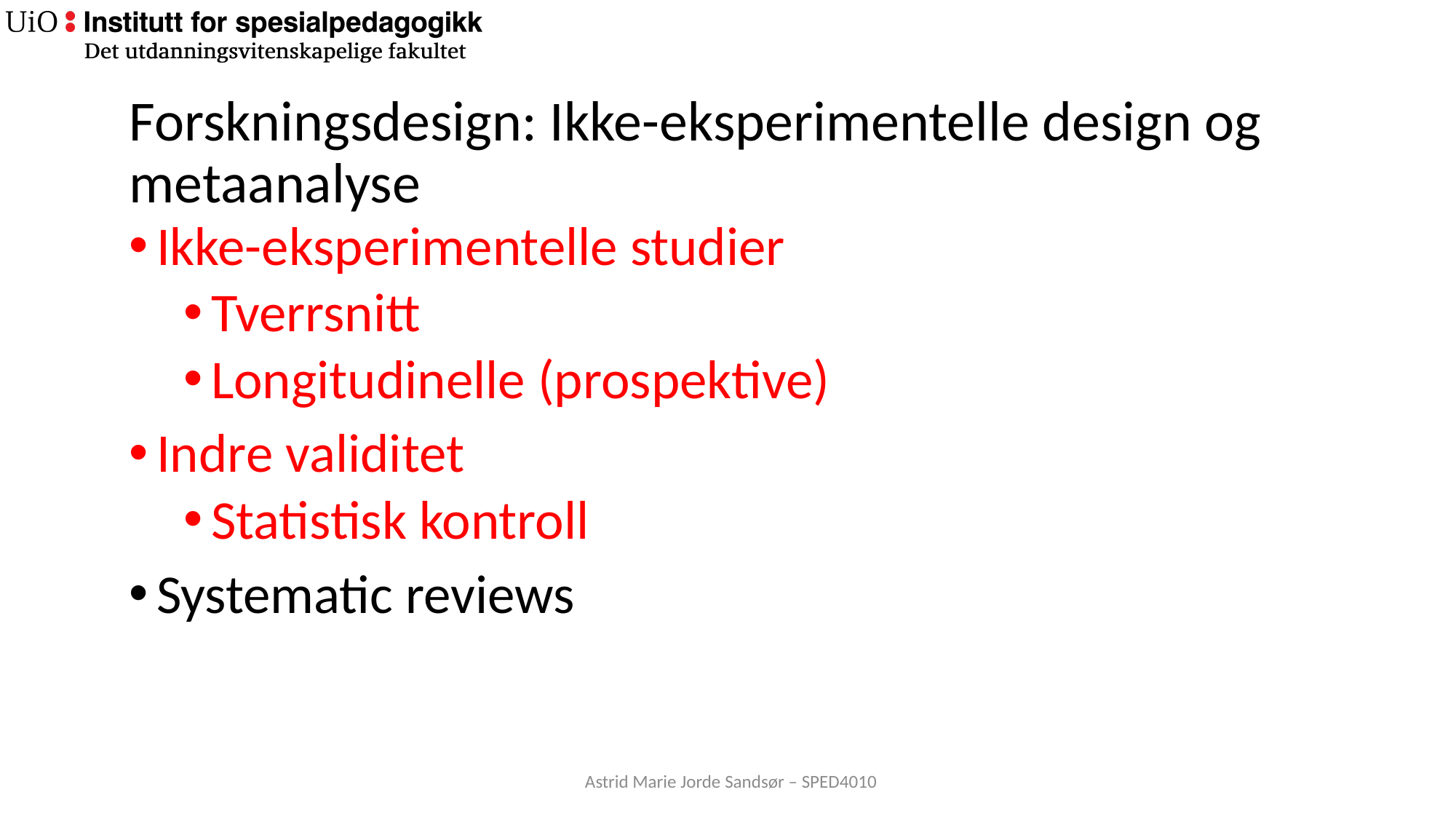

Forskningsdesign: Ikke-eksperimentelle design og metaanalyse
Ikke-eksperimentelle studier
Tverrsnitt
Longitudinelle (prospektive)
Indre validitet
Statistisk kontroll
Systematic reviews

Astrid Marie Jorde Sandsør – SPED4010